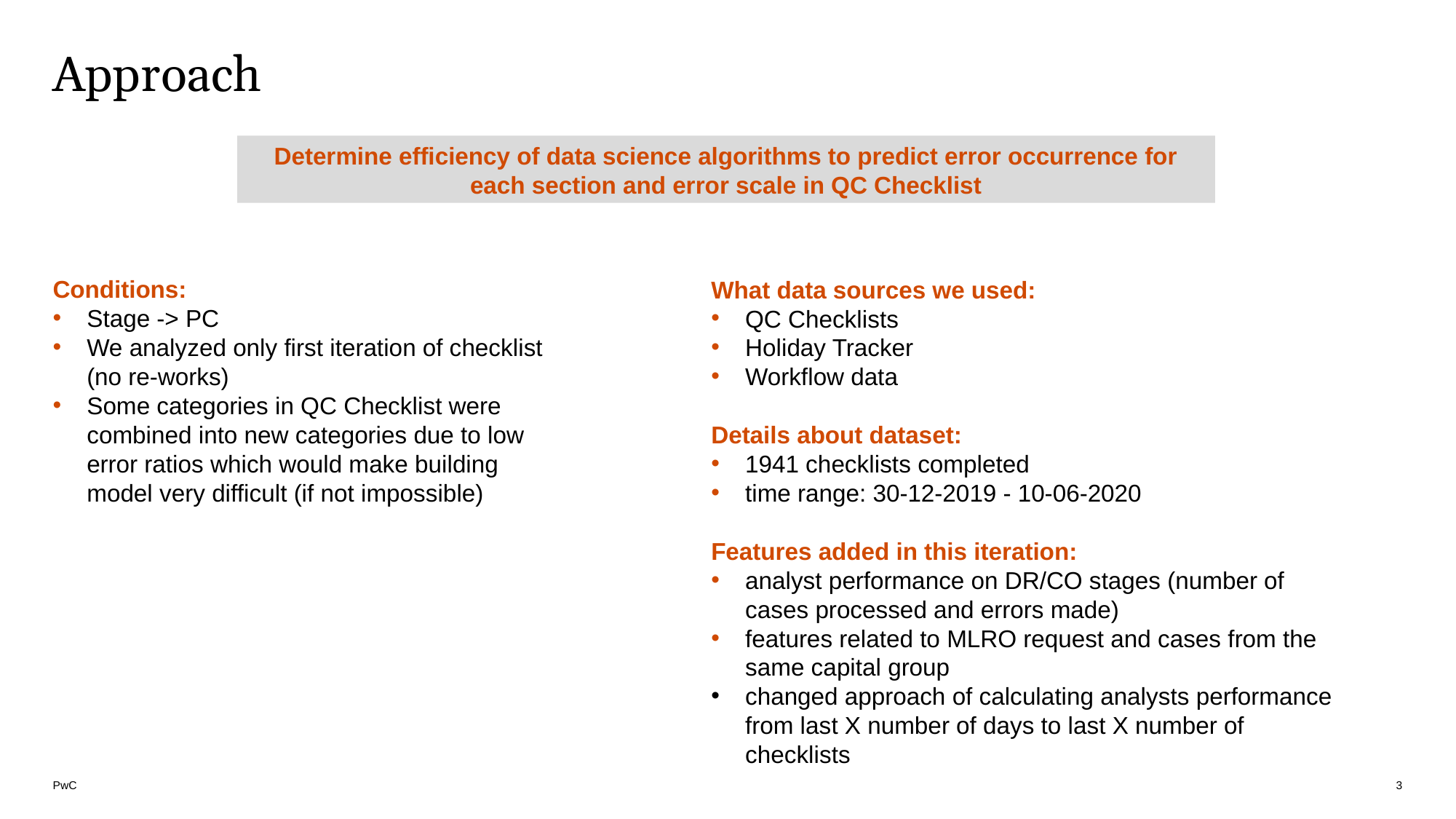

# Approach
Determine efficiency of data science algorithms to predict error occurrence for each section and error scale in QC Checklist
Conditions:
Stage -> PC
We analyzed only first iteration of checklist (no re-works)
Some categories in QC Checklist were combined into new categories due to low error ratios which would make building model very difficult (if not impossible)

What data sources we used:
QC Checklists
Holiday Tracker
Workflow data

Details about dataset:
1941 checklists completed
time range: 30-12-2019 - 10-06-2020

Features added in this iteration:
analyst performance on DR/CO stages (number of cases processed and errors made)
features related to MLRO request and cases from the same capital group
changed approach of calculating analysts performance from last X number of days to last X number of checklists
3